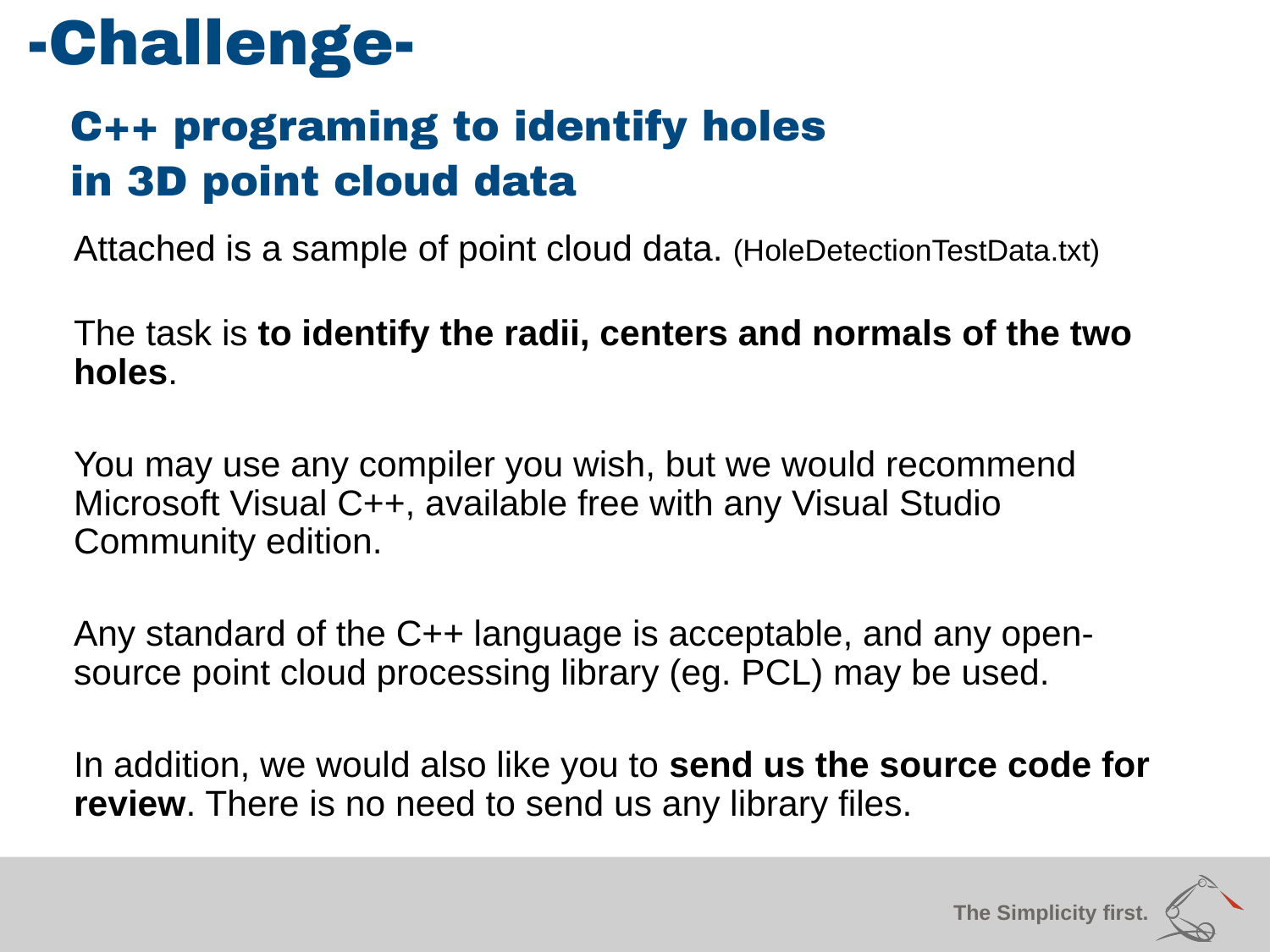

# -Challenge- C++ programing to identify holes in 3D point cloud data
Attached is a sample of point cloud data. (HoleDetectionTestData.txt)

The task is to identify the radii, centers and normals of the two holes.

You may use any compiler you wish, but we would recommend Microsoft Visual C++, available free with any Visual Studio Community edition.

Any standard of the C++ language is acceptable, and any open-source point cloud processing library (eg. PCL) may be used.

In addition, we would also like you to send us the source code for review. There is no need to send us any library files.